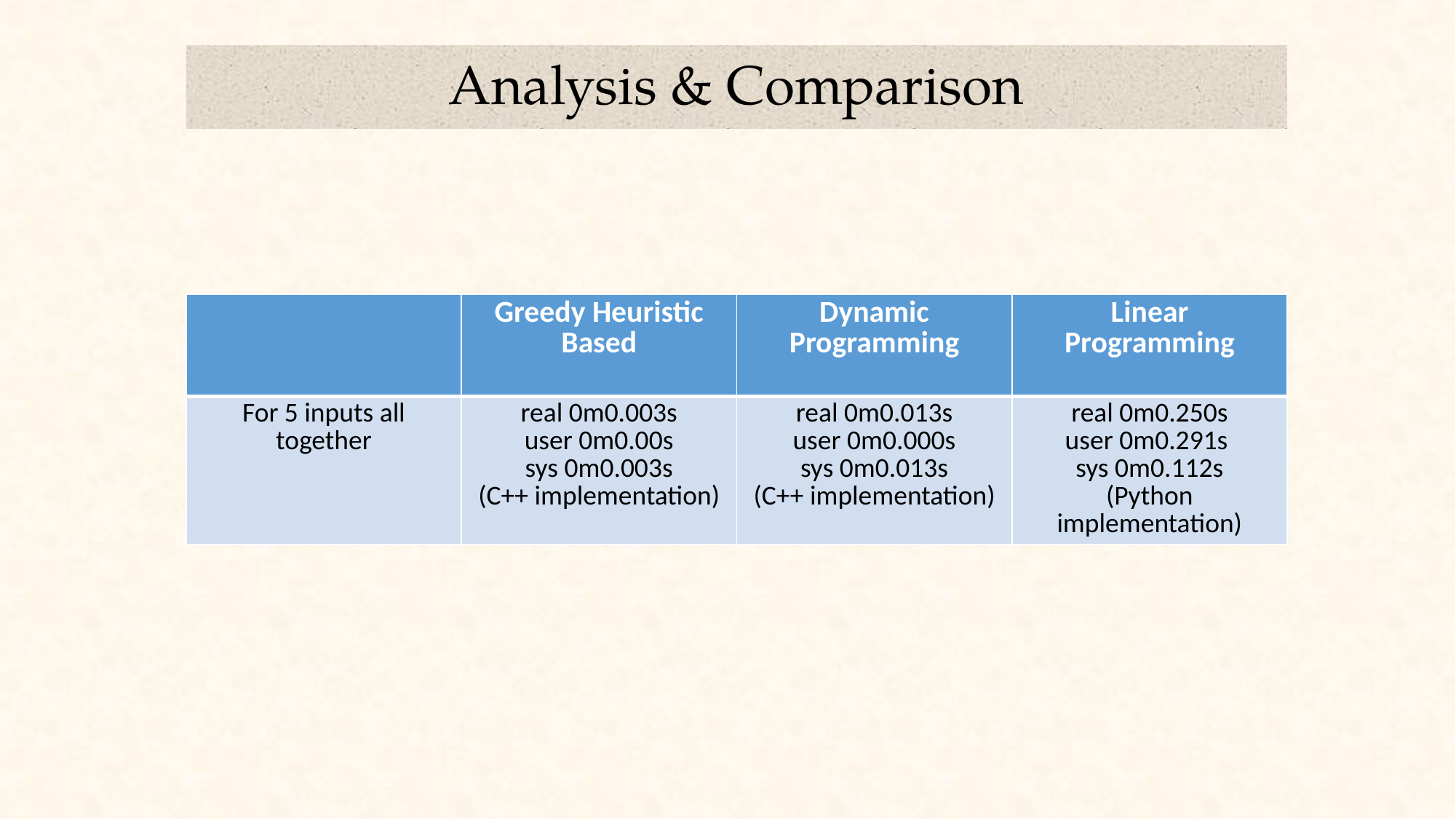

Analysis & Comparison
|  | Greedy Heuristic Based | Dynamic Programming | Linear Programming |
| --- | --- | --- | --- |
| For 5 inputs all together | real 0m0.003s user 0m0.00s sys 0m0.003s (C++ implementation) | real 0m0.013s user 0m0.000s sys 0m0.013s (C++ implementation) | real 0m0.250s user 0m0.291s sys 0m0.112s (Python implementation) |